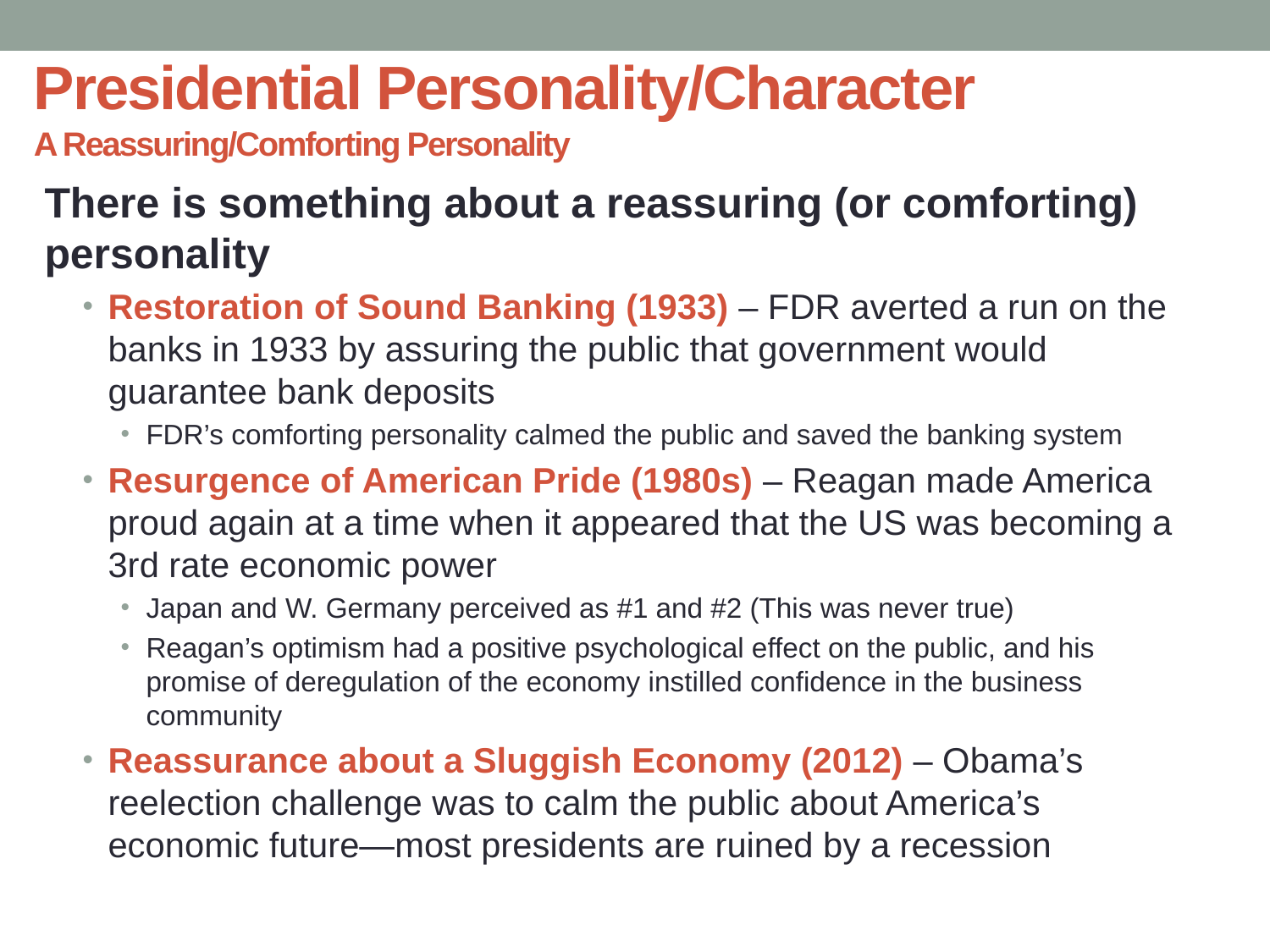

# Presidential Personality/Character A Reassuring/Comforting Personality
There is something about a reassuring (or comforting) personality
Restoration of Sound Banking (1933) – FDR averted a run on the banks in 1933 by assuring the public that government would guarantee bank deposits
FDR’s comforting personality calmed the public and saved the banking system
Resurgence of American Pride (1980s) – Reagan made America proud again at a time when it appeared that the US was becoming a 3rd rate economic power
Japan and W. Germany perceived as #1 and #2 (This was never true)
Reagan’s optimism had a positive psychological effect on the public, and his promise of deregulation of the economy instilled confidence in the business community
Reassurance about a Sluggish Economy (2012) – Obama’s reelection challenge was to calm the public about America’s economic future—most presidents are ruined by a recession